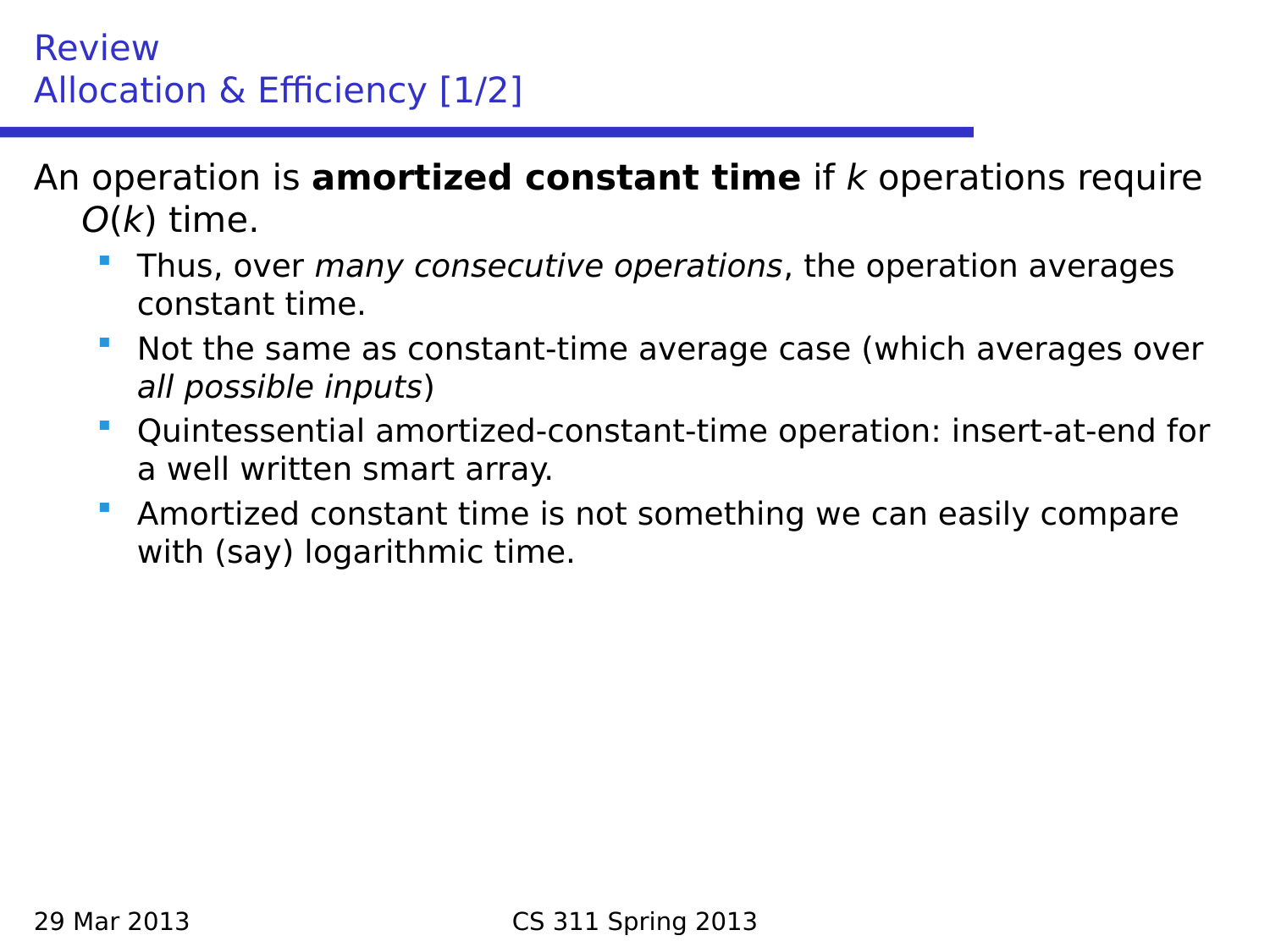

# Review Allocation & Efficiency [1/2]
An operation is amortized constant time if k operations require O(k) time.
Thus, over many consecutive operations, the operation averages constant time.
Not the same as constant-time average case (which averages over all possible inputs)
Quintessential amortized-constant-time operation: insert-at-end for a well written smart array.
Amortized constant time is not something we can easily compare with (say) logarithmic time.
29 Mar 2013
CS 311 Spring 2013